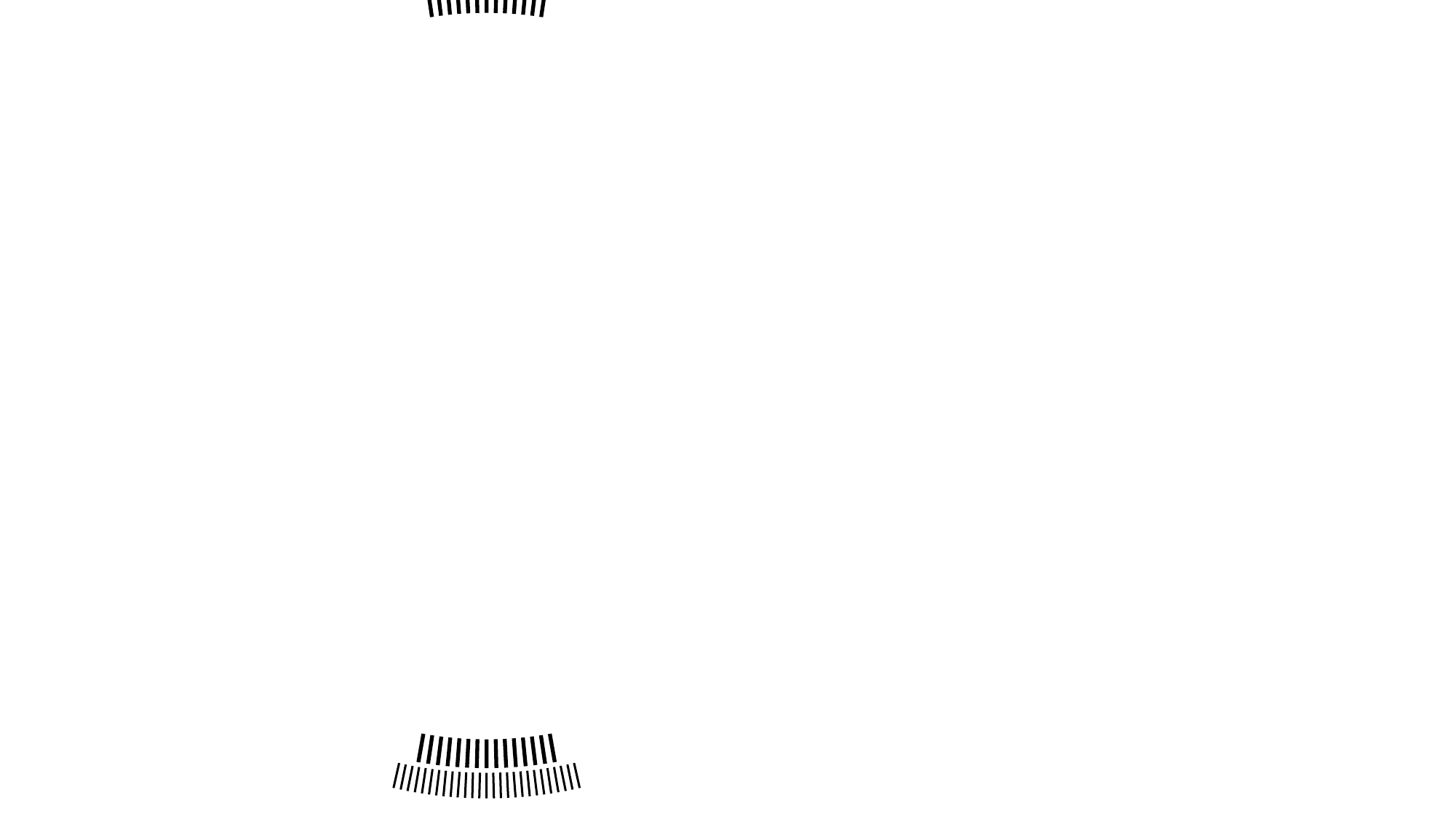

|	|	|	|	|	|	|	|	|	|	|	|	|	|	|	|	|	|	|	|	|	|	|	|	|	|	|
|	|	|	|	|	|	|	|	|	|	|	|	|	|	|	|	|	|	|	|	|	|	|	|	|	|	|
|	|	|	|	|	|	|	|	|	|	|	|	|	|	|
	|	|	|	|	|	|	|	|	|	|	|	|	|